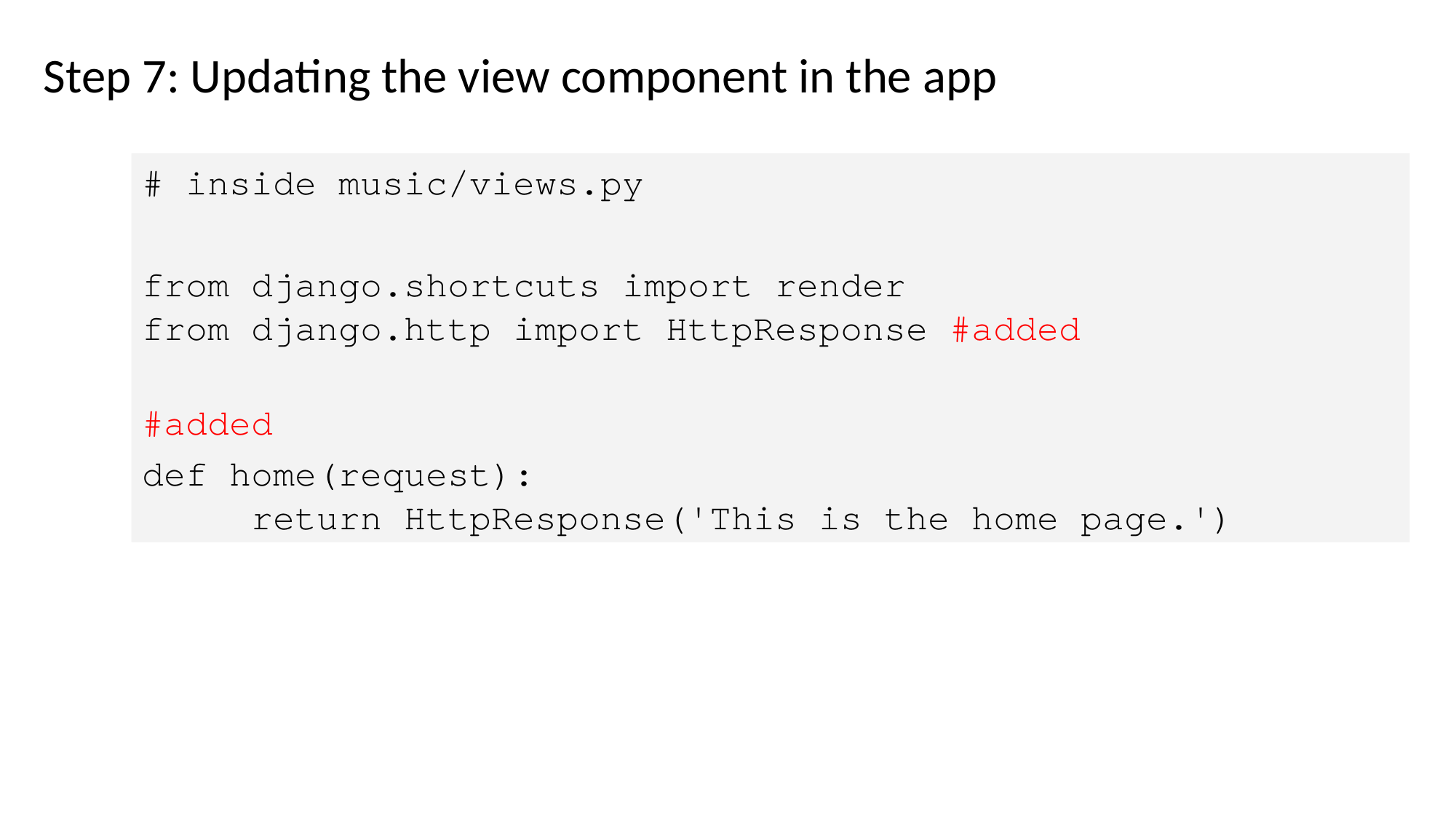

Step 7: Updating the view component in the app
# inside music/views.py

from django.shortcuts import render
from django.http import HttpResponse #added
#added
def home(request):
	return HttpResponse('This is the home page.')